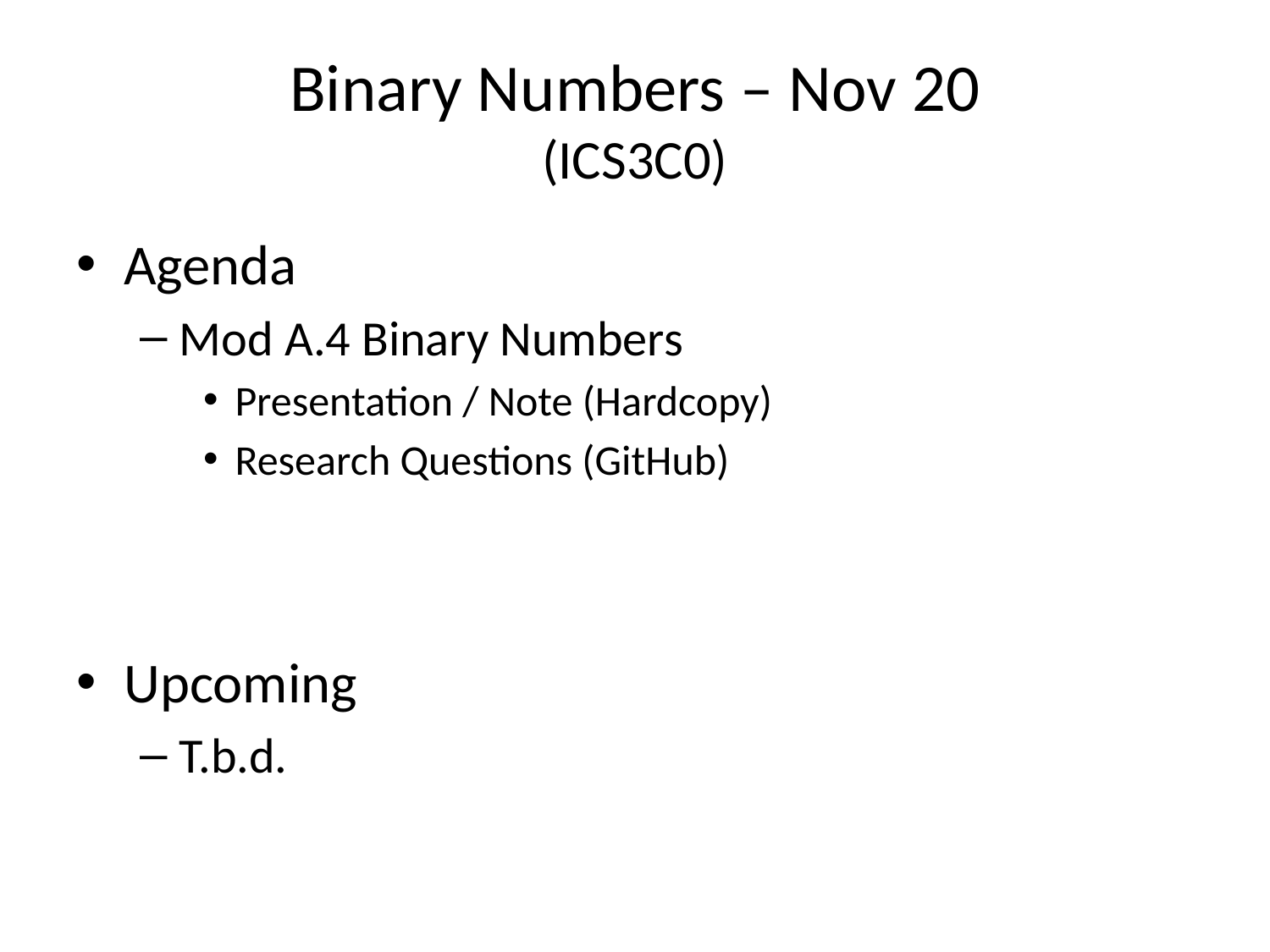

# Binary Numbers – Nov 20 (ICS3C0)
Agenda
Mod A.4 Binary Numbers
Presentation / Note (Hardcopy)
Research Questions (GitHub)

Upcoming
T.b.d.